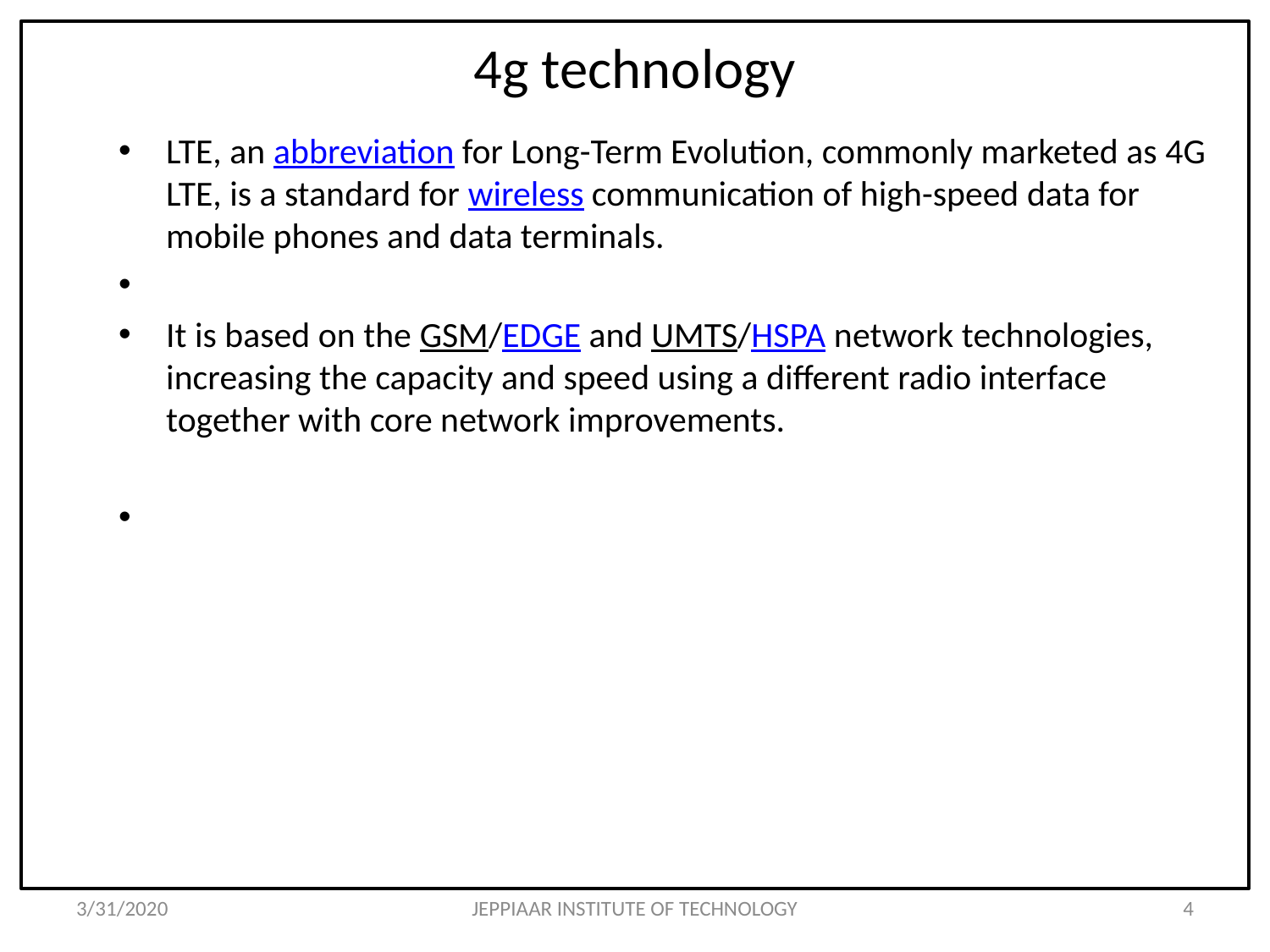

# 4g technology

LTE, an abbreviation for Long-Term Evolution, commonly marketed as 4G LTE, is a standard for wireless communication of high-speed data for mobile phones and data terminals.

It is based on the GSM/EDGE and UMTS/HSPA network technologies, increasing the capacity and speed using a different radio interface together with core network improvements.

3/31/2020
JEPPIAAR INSTITUTE OF TECHNOLOGY
4